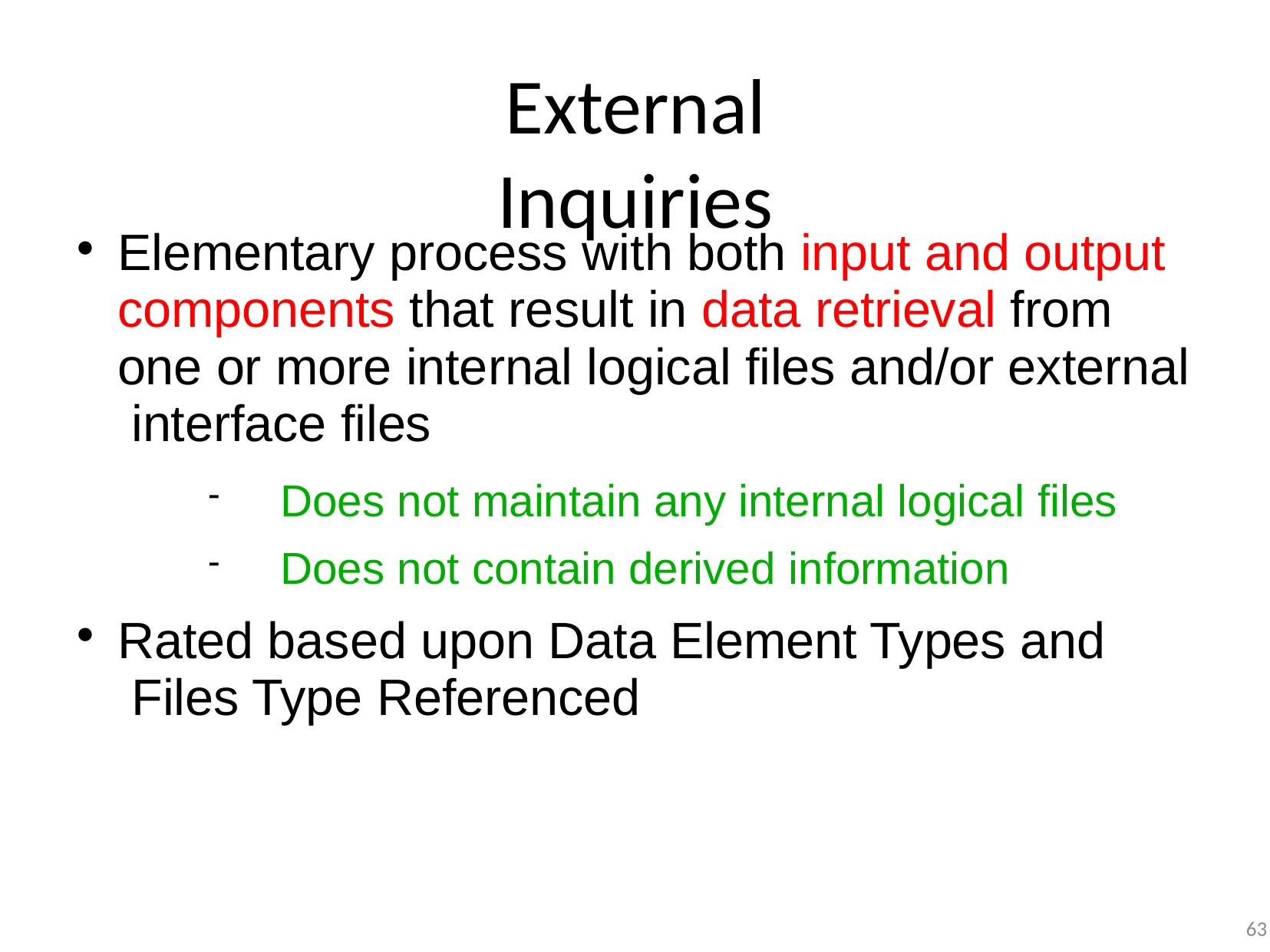

# External Inquiries
Elementary process with both input and output  components that result in data retrieval from  one or more internal logical files and/or external  interface files
Does not maintain any internal logical files
Does not contain derived information
Rated based upon Data Element Types and  Files Type Referenced
63